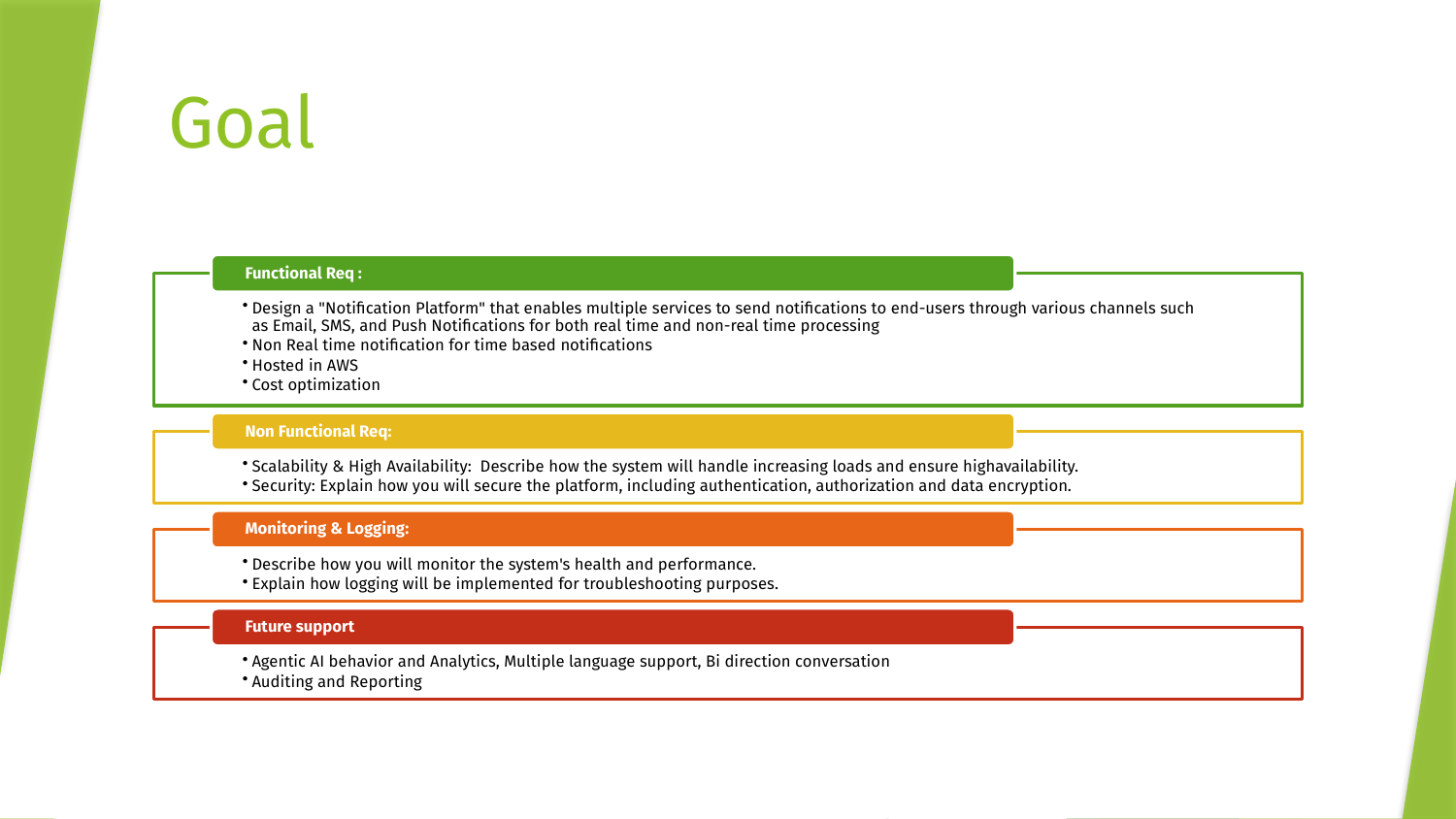

# Goal
Design a "Notification Platform" that enables multiple services to send notifications to end-users through various channels such as Email, SMS, and Push Notifications for both real time and non-real time processing
Non Real time notification for time based notifications
Hosted in AWS
Cost optimization
Functional Req :
Scalability & High Availability:  Describe how the system will handle increasing loads and ensure highavailability.
Security: Explain how you will secure the platform, including authentication, authorization and data encryption.
Non Functional Req:
Describe how you will monitor the system's health and performance.
Explain how logging will be implemented for troubleshooting purposes.
Monitoring & Logging:
Agentic AI behavior and Analytics, Multiple language support, Bi direction conversation
Auditing and Reporting
Future support